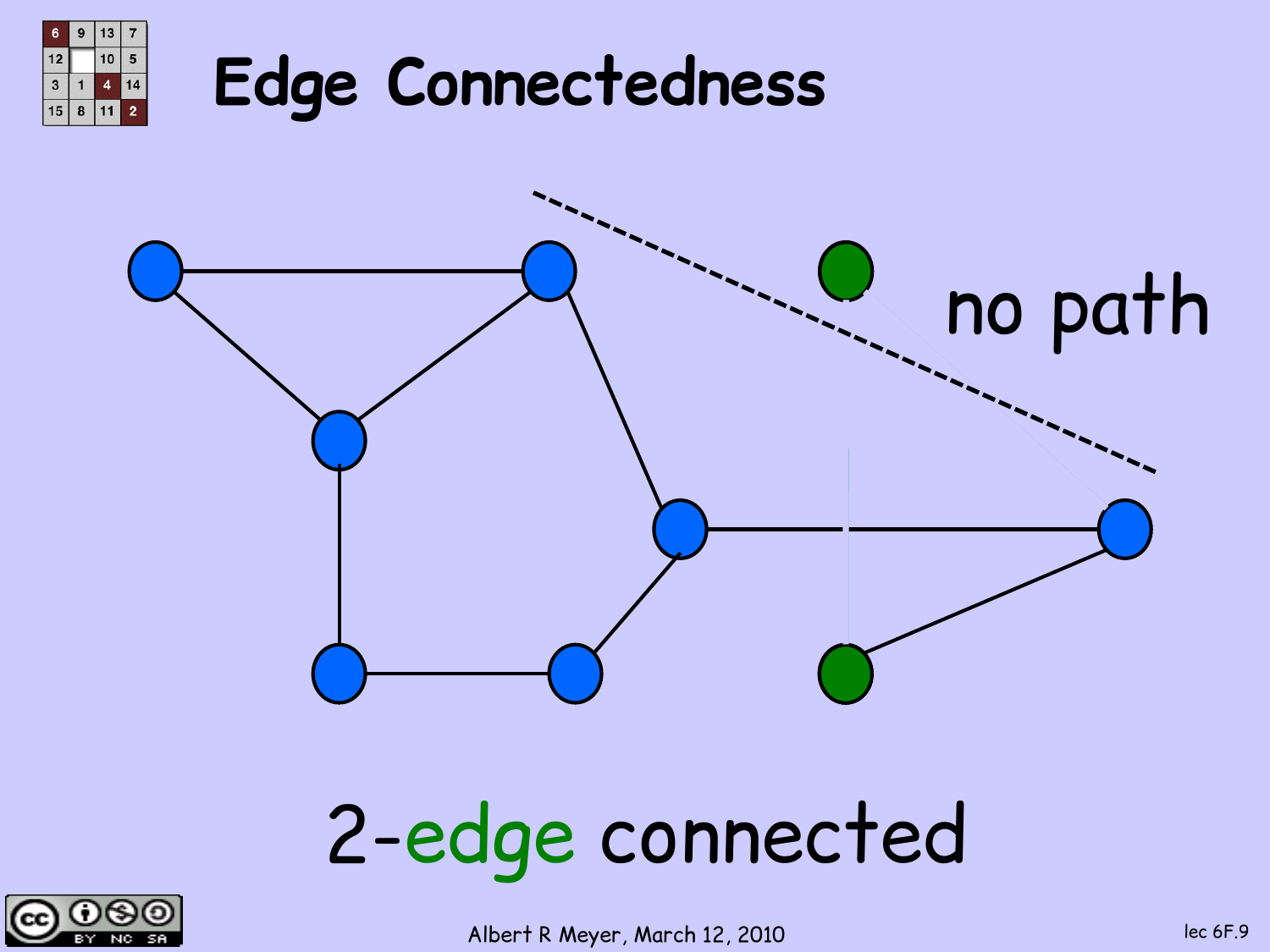

# Edge Connectedness

no path

2-edge connected
lec 6F.9